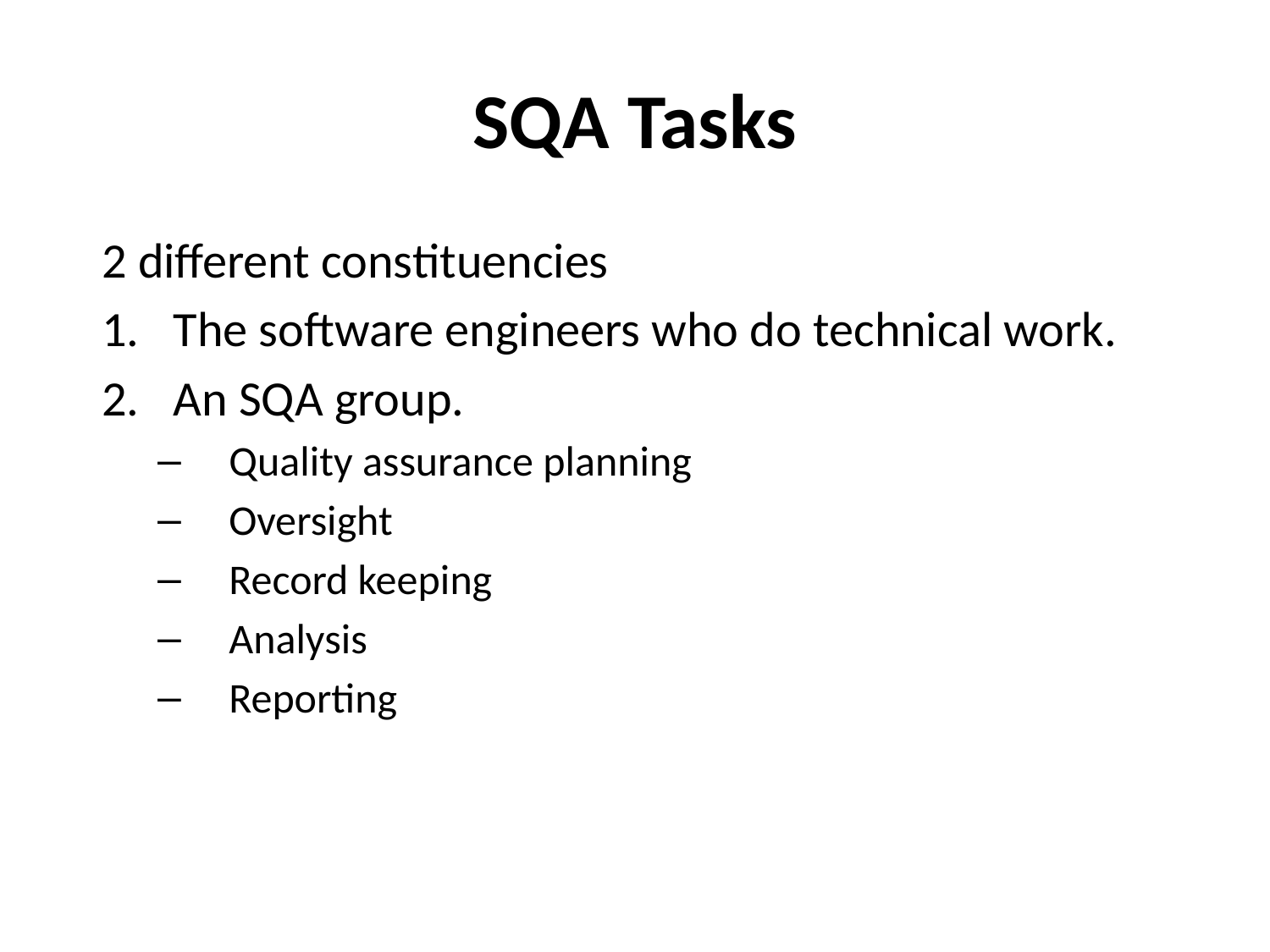

# SQA Tasks
2 different constituencies
The software engineers who do technical work.
An SQA group.
Quality assurance planning
Oversight
Record keeping
Analysis
Reporting